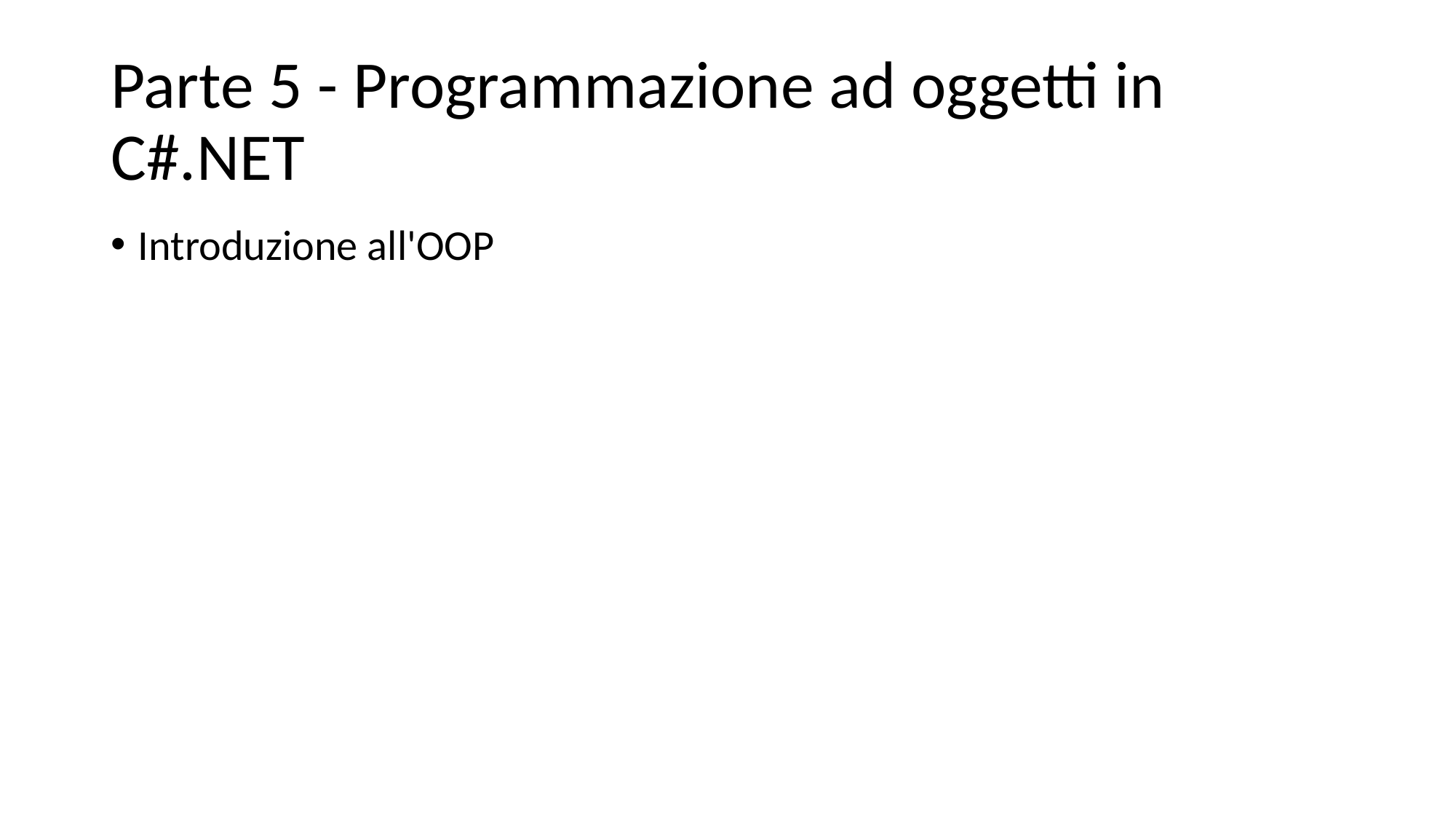

# Parte 5 - Programmazione ad oggetti in C#.NET
Introduzione all'OOP